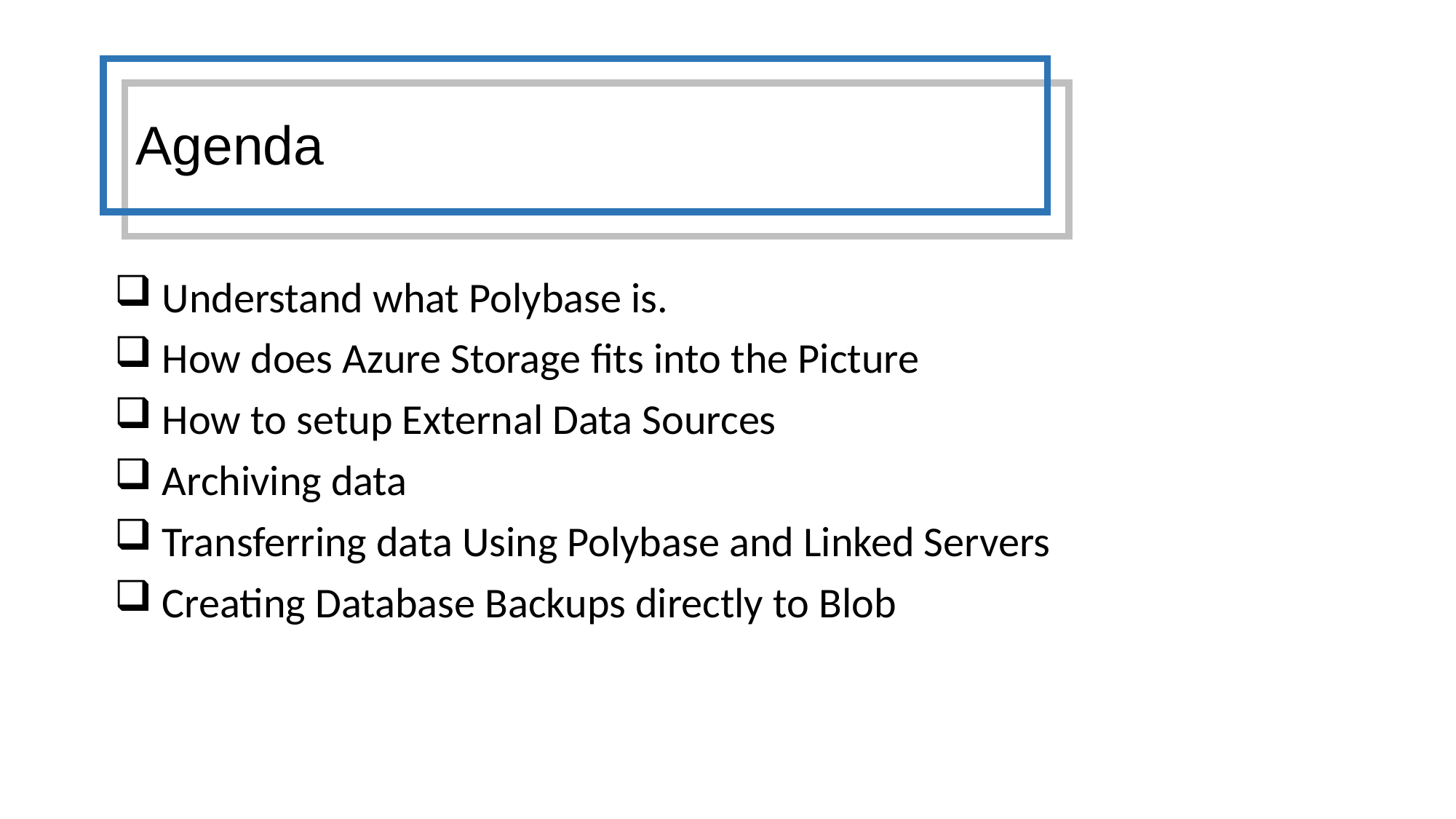

# Agenda

 Understand what Polybase is.
 How does Azure Storage fits into the Picture
 How to setup External Data Sources
 Archiving data
 Transferring data Using Polybase and Linked Servers
 Creating Database Backups directly to Blob